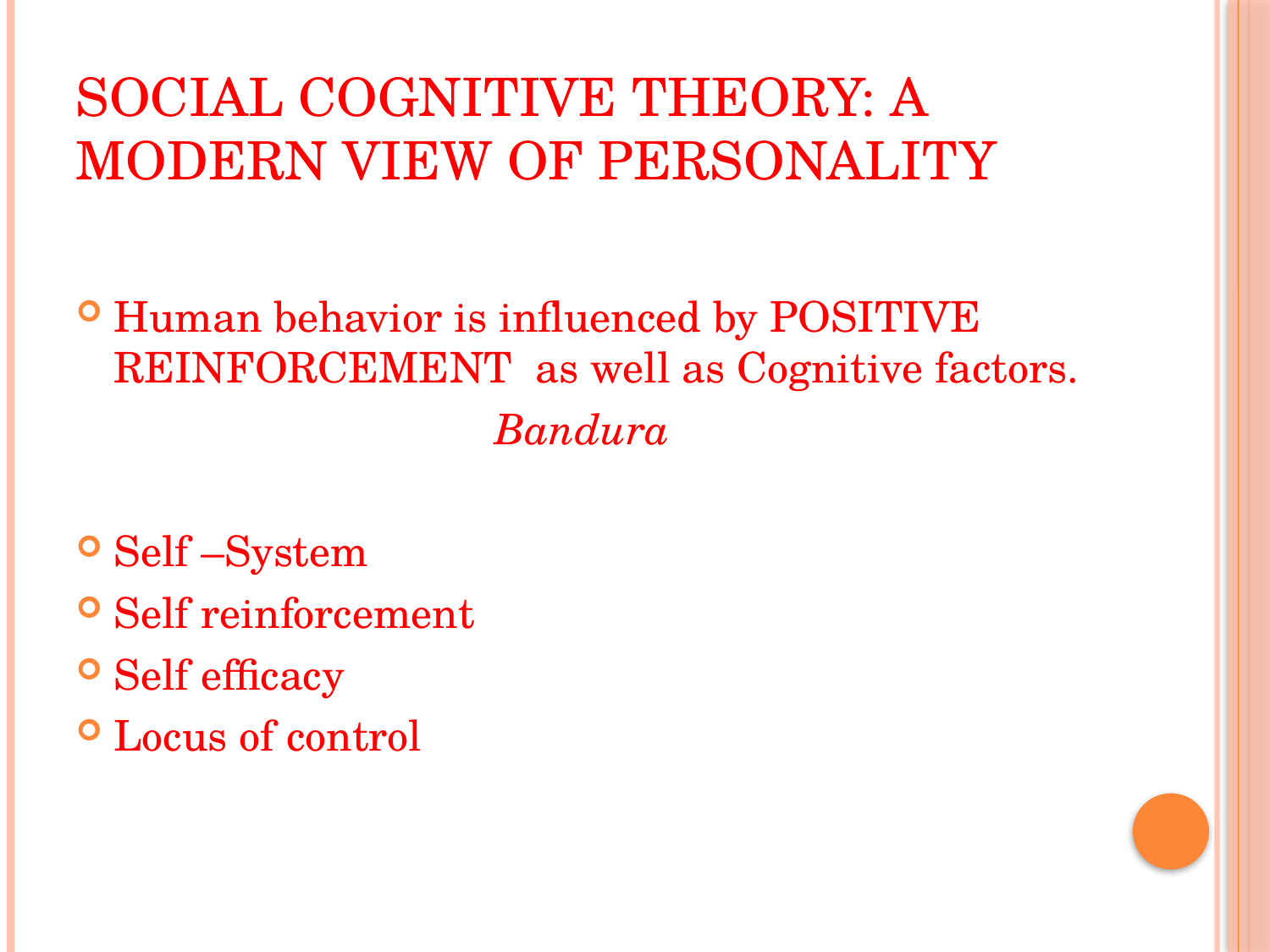

# Social Cognitive theory: A modern view of personality

Human behavior is influenced by POSITIVE REINFORCEMENT  as well as Cognitive factors.
Bandura

Self –System
Self reinforcement
Self efficacy
Locus of control